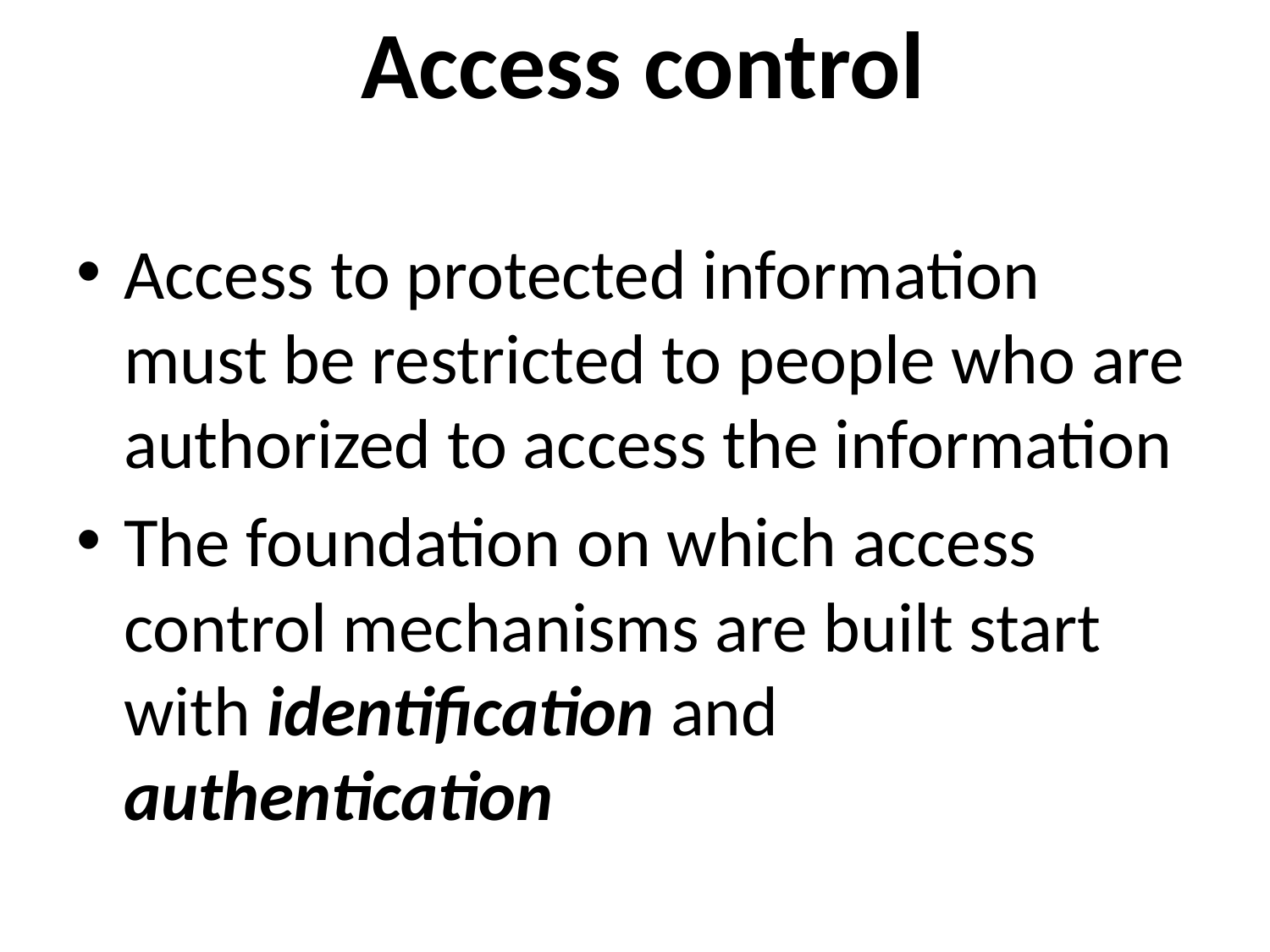

# Access control
Access to protected information must be restricted to people who are authorized to access the information
The foundation on which access control mechanisms are built start with identification and authentication